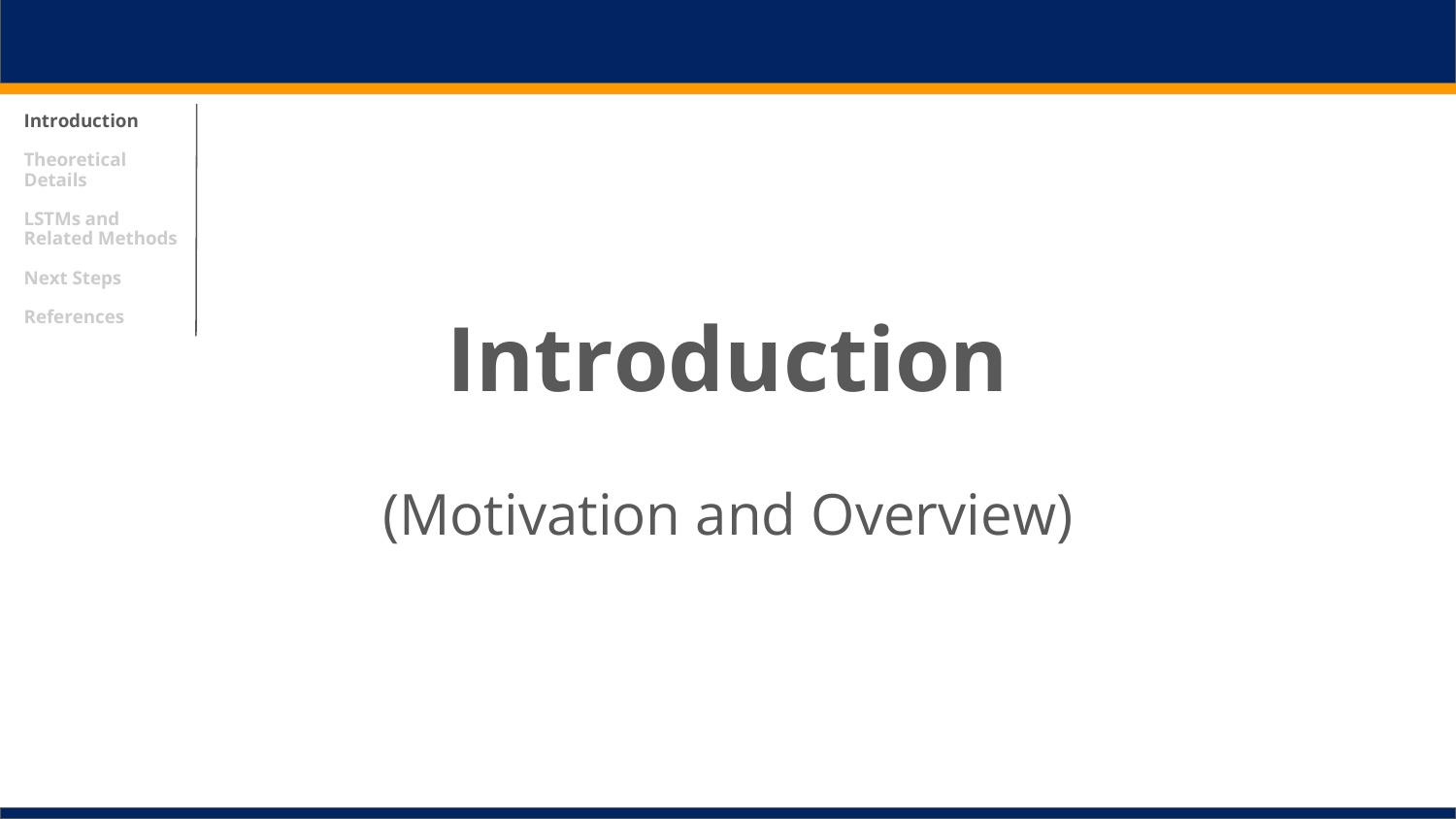

# Introduction

Theoretical Details

LSTMs and Related Methods

Next Steps

References

Introduction

(Motivation and Overview)